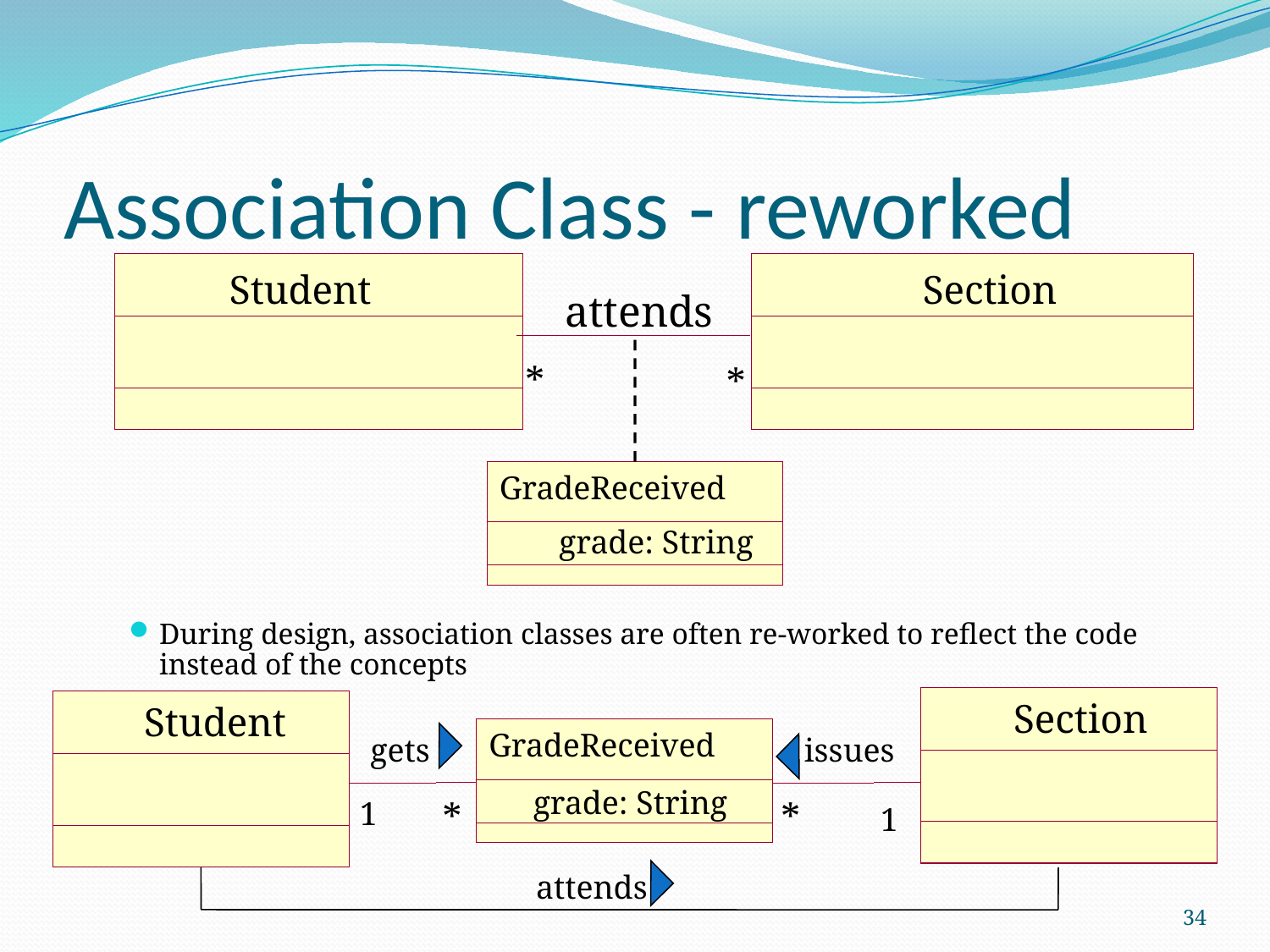

# Association Class - reworked

Student
Section
attends

*
*

GradeReceived

grade: String
During design, association classes are often re-worked to reflect the code instead of the concepts

Section
Student
GradeReceived
gets

issues

grade: String

1
*
*
1

attends

34